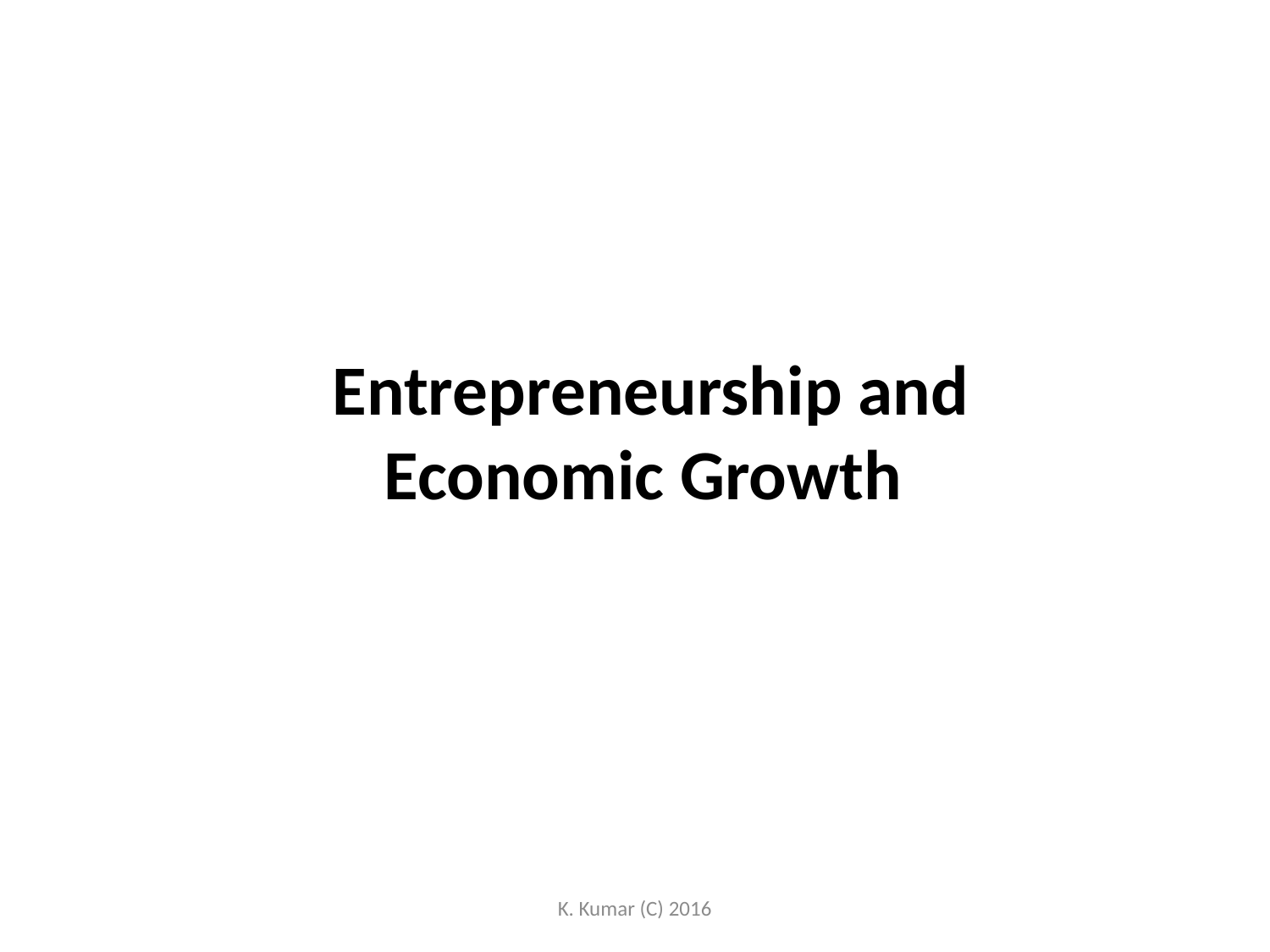

Entrepreneurship and Economic Growth
K. Kumar (C) 2016